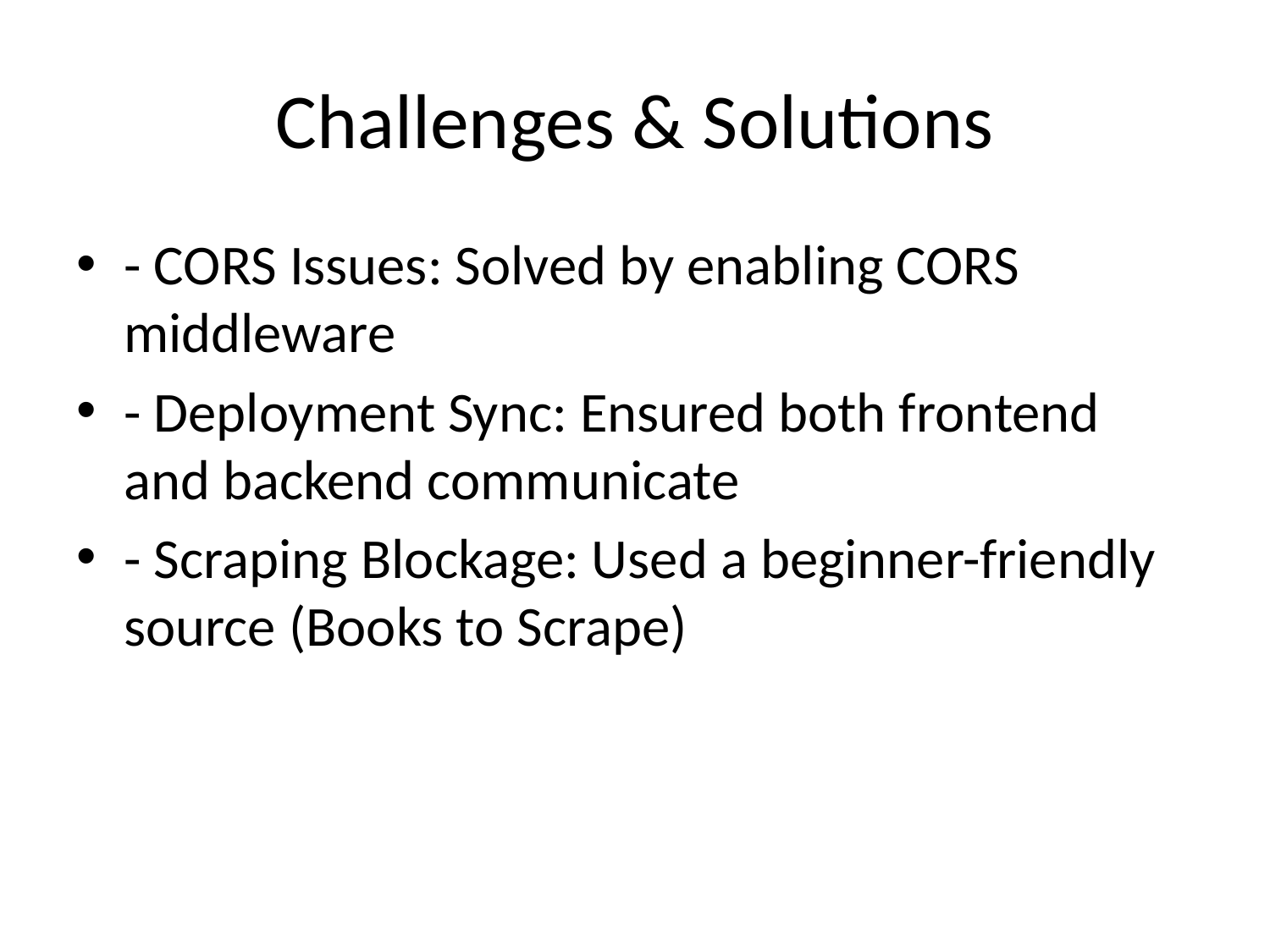

# Challenges & Solutions
- CORS Issues: Solved by enabling CORS middleware
- Deployment Sync: Ensured both frontend and backend communicate
- Scraping Blockage: Used a beginner-friendly source (Books to Scrape)